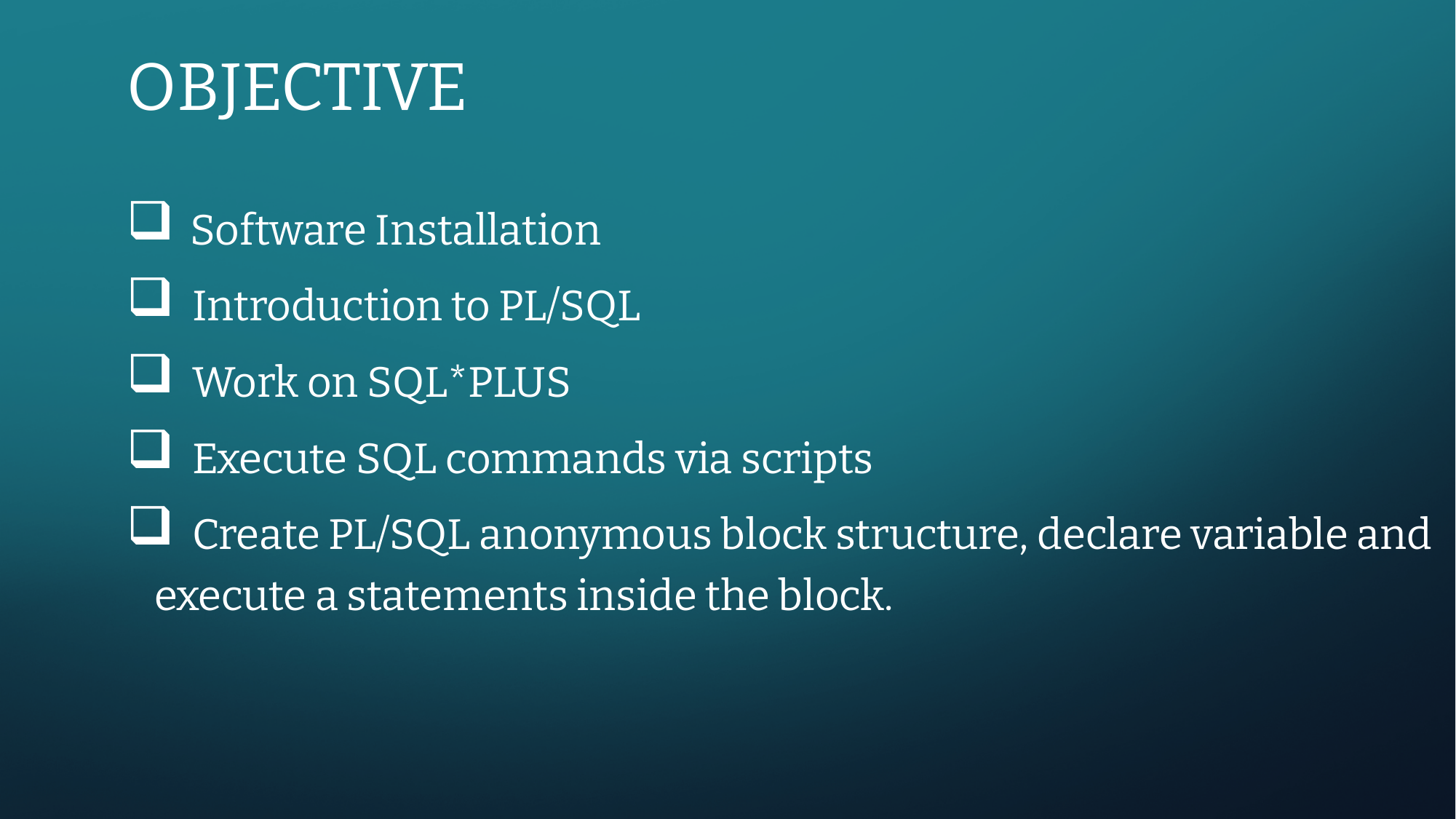

# Objective

  Software Installation
  Introduction to PL/SQL
  Work on SQL*PLUS
  Execute SQL commands via scripts
  Create PL/SQL anonymous block structure, declare variable and execute a statements inside the block.